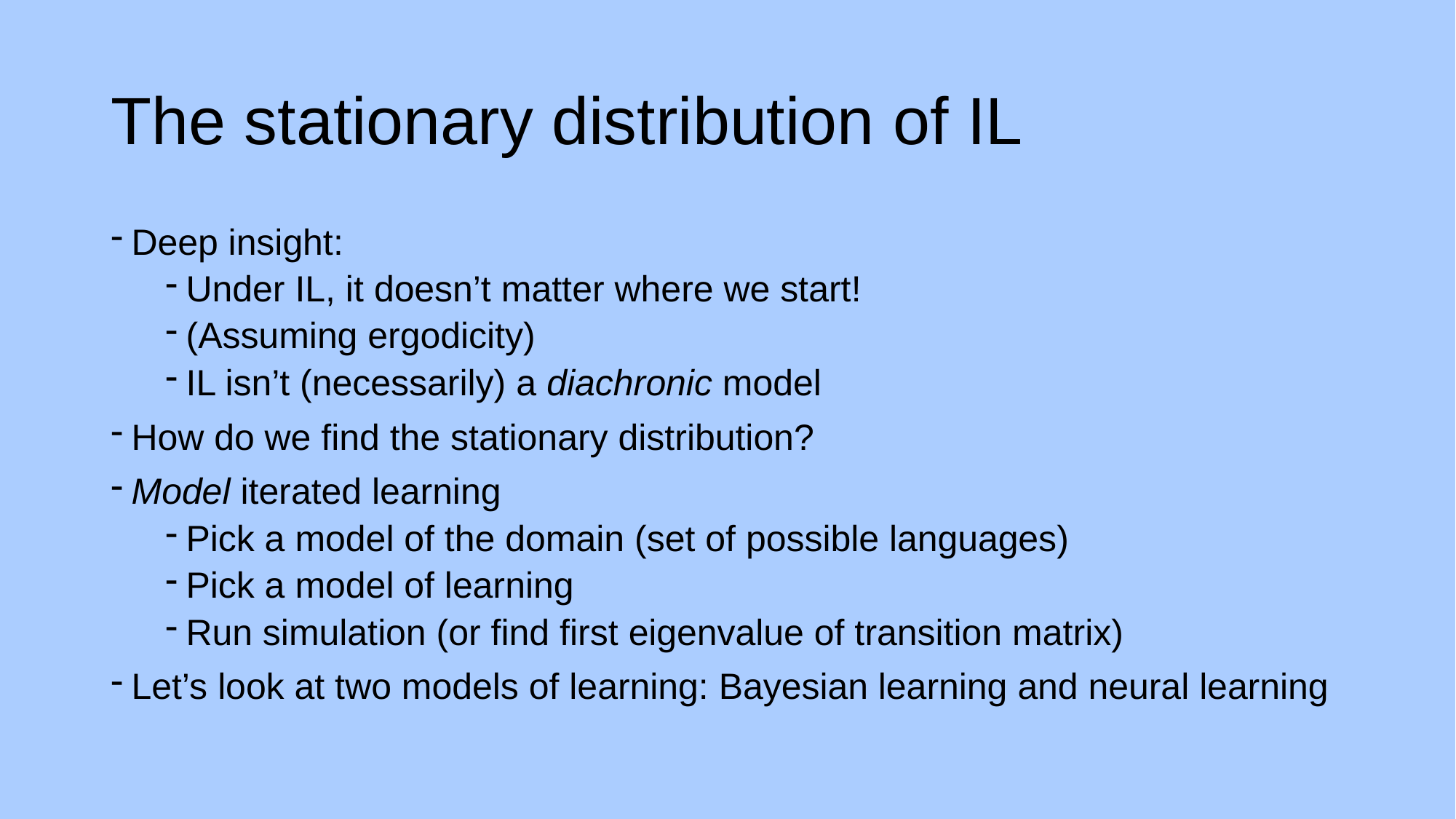

# The stationary distribution of IL
Deep insight:
Under IL, it doesn’t matter where we start!
(Assuming ergodicity)
IL isn’t (necessarily) a diachronic model
How do we find the stationary distribution?
Model iterated learning
Pick a model of the domain (set of possible languages)
Pick a model of learning
Run simulation (or find first eigenvalue of transition matrix)
Let’s look at two models of learning: Bayesian learning and neural learning